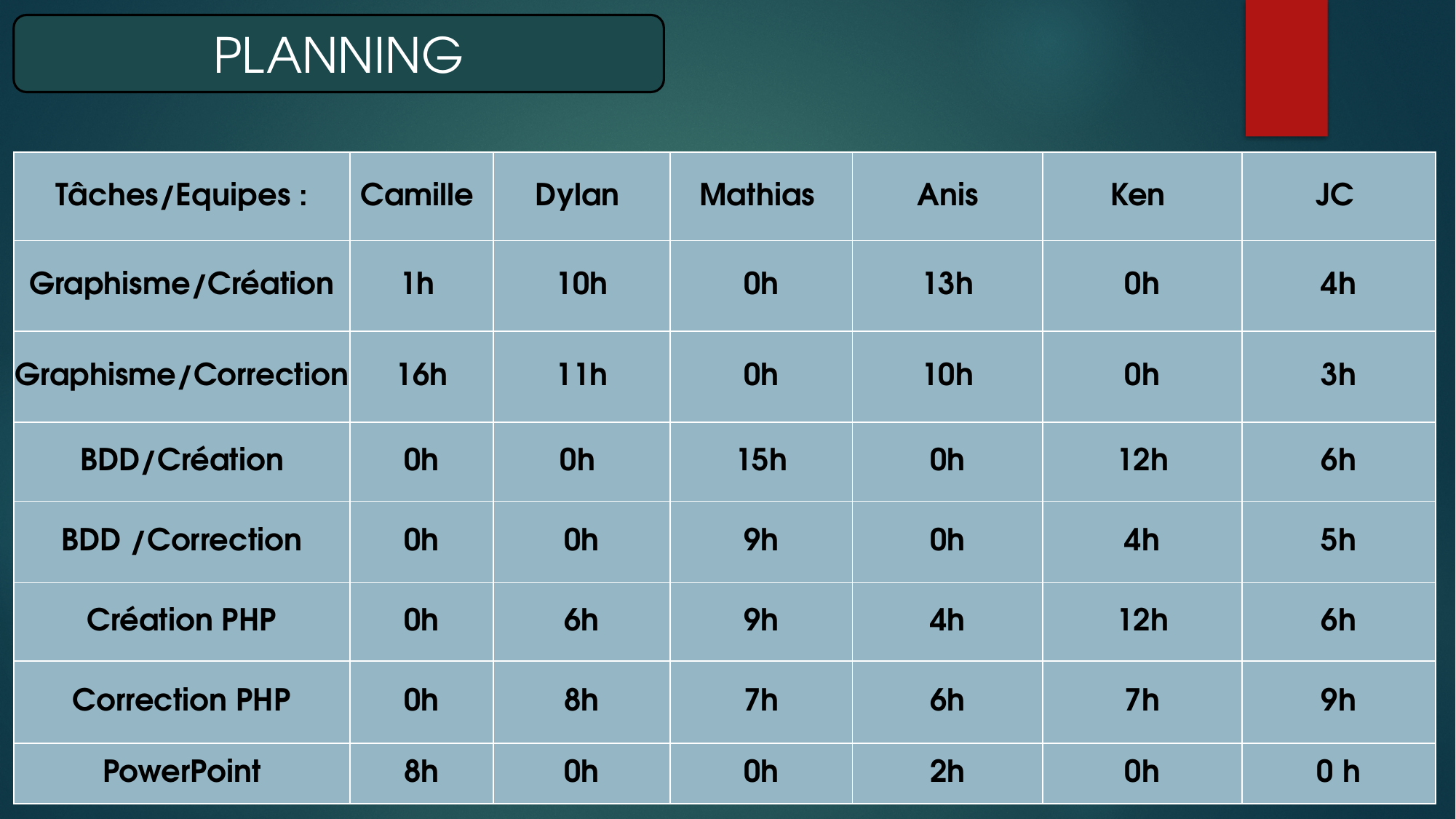

PLANNING
| Tâches/Equipes : | Camille | Dylan | Mathias | Anis | Ken | JC |
| --- | --- | --- | --- | --- | --- | --- |
| Graphisme/Création | 1h | 10h | 0h | 13h | 0h | 4h |
| Graphisme/Correction | 16h | 11h | 0h | 10h | 0h | 3h |
| BDD/Création | 0h | 0h | 15h | 0h | 12h | 6h |
| BDD /Correction | 0h | 0h | 9h | 0h | 4h | 5h |
| Création PHP | 0h | 6h | 9h | 4h | 12h | 6h |
| Correction PHP | 0h | 8h | 7h | 6h | 7h | 9h |
| PowerPoint | 8h | 0h | 0h | 2h | 0h | 0 h |